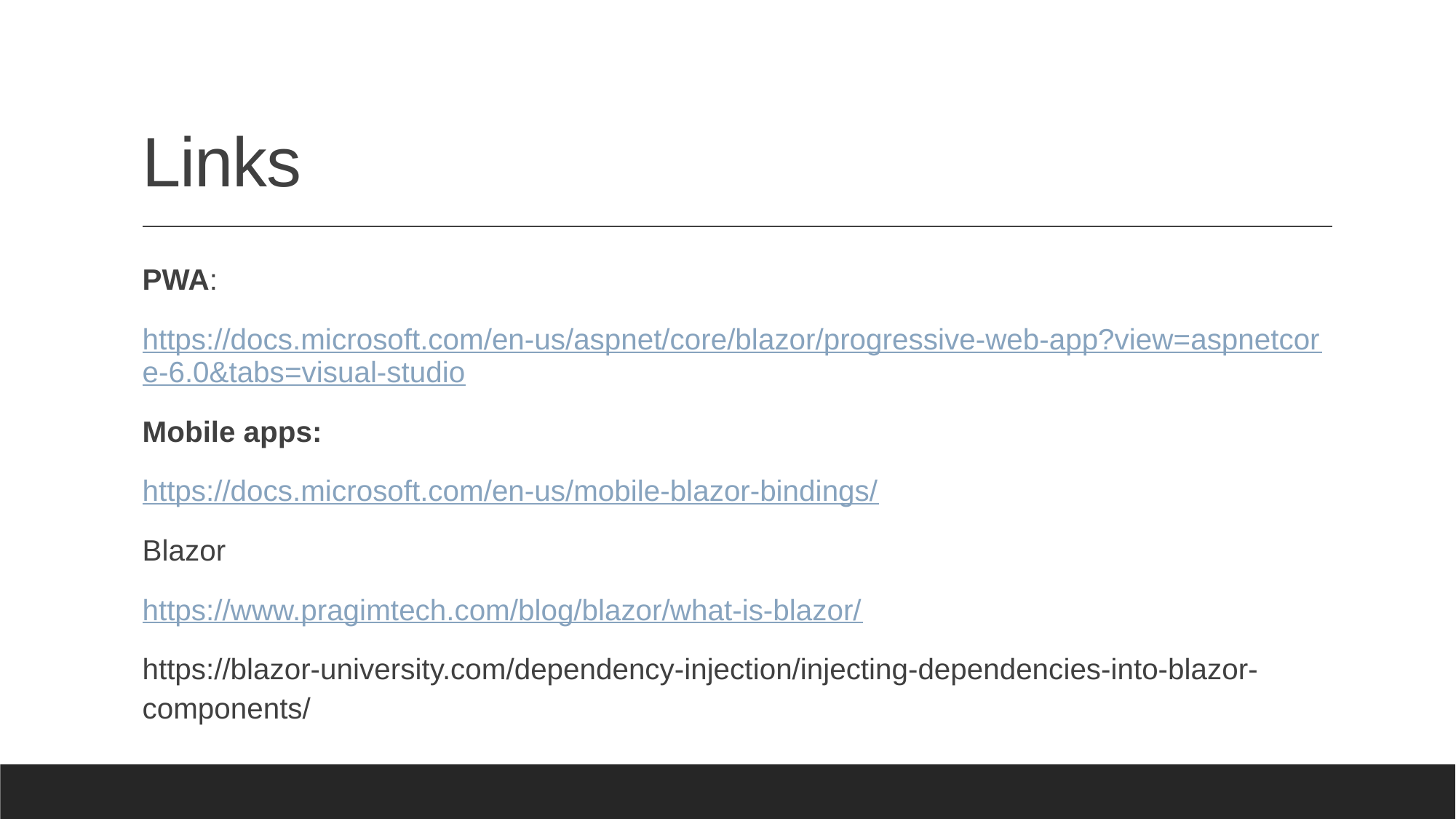

# Links
PWA:
https://docs.microsoft.com/en-us/aspnet/core/blazor/progressive-web-app?view=aspnetcore-6.0&tabs=visual-studio
Mobile apps:
https://docs.microsoft.com/en-us/mobile-blazor-bindings/
Blazor
https://www.pragimtech.com/blog/blazor/what-is-blazor/
https://blazor-university.com/dependency-injection/injecting-dependencies-into-blazor-components/